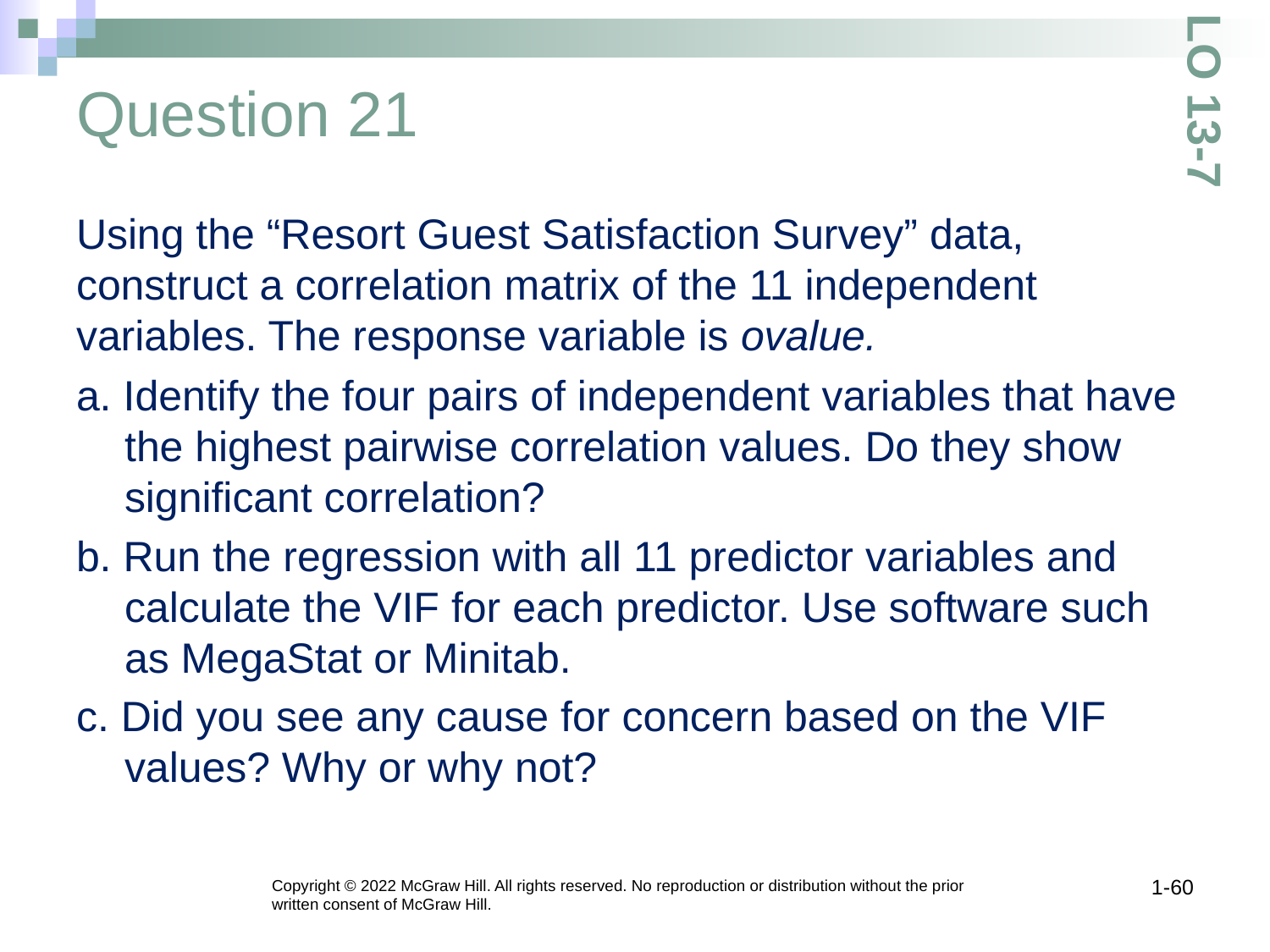

# Question 21
LO 13-7
Using the “Resort Guest Satisfaction Survey” data, construct a correlation matrix of the 11 independent variables. The response variable is ovalue.
a. Identify the four pairs of independent variables that have the highest pairwise correlation values. Do they show significant correlation?
b. Run the regression with all 11 predictor variables and calculate the VIF for each predictor. Use software such as MegaStat or Minitab.
c. Did you see any cause for concern based on the VIF values? Why or why not?
1-60
Copyright © 2022 McGraw Hill. All rights reserved. No reproduction or distribution without the prior written consent of McGraw Hill.